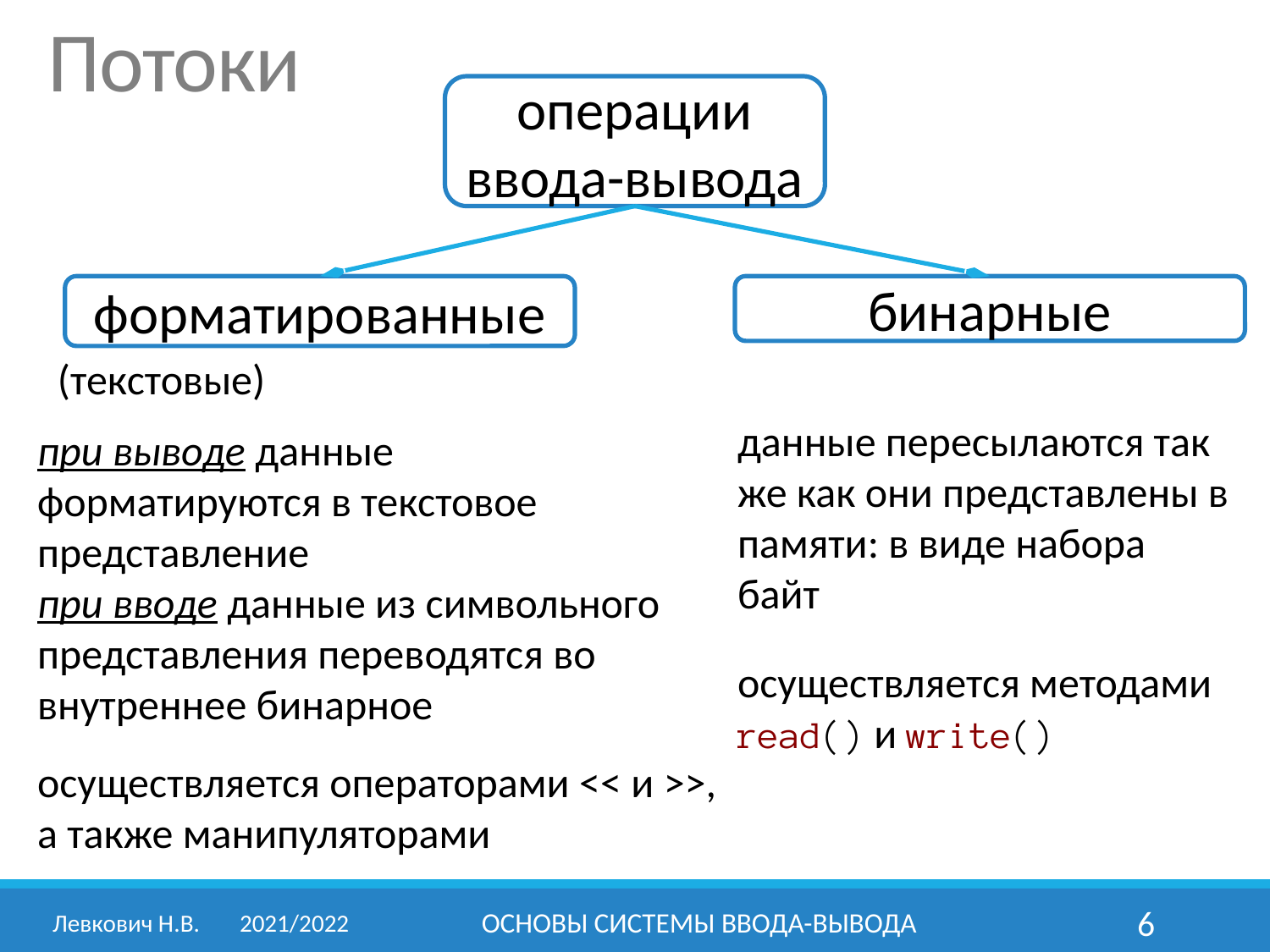

Потоки
операции ввода-вывода
бинарные
форматированные
(текстовые)
при выводе данные форматируются в текстовое представление
при вводе данные из символьного представления переводятся во внутреннее бинарное
данные пересылаются так же как они представлены в памяти: в виде набора байт

осуществляется методами read() и write()
осуществляется операторами << и >>, а также манипуляторами
Левкович Н.В.	2021/2022
ОСНОВЫ СИСТЕМЫ ВВОДА-ВЫВОДА
6